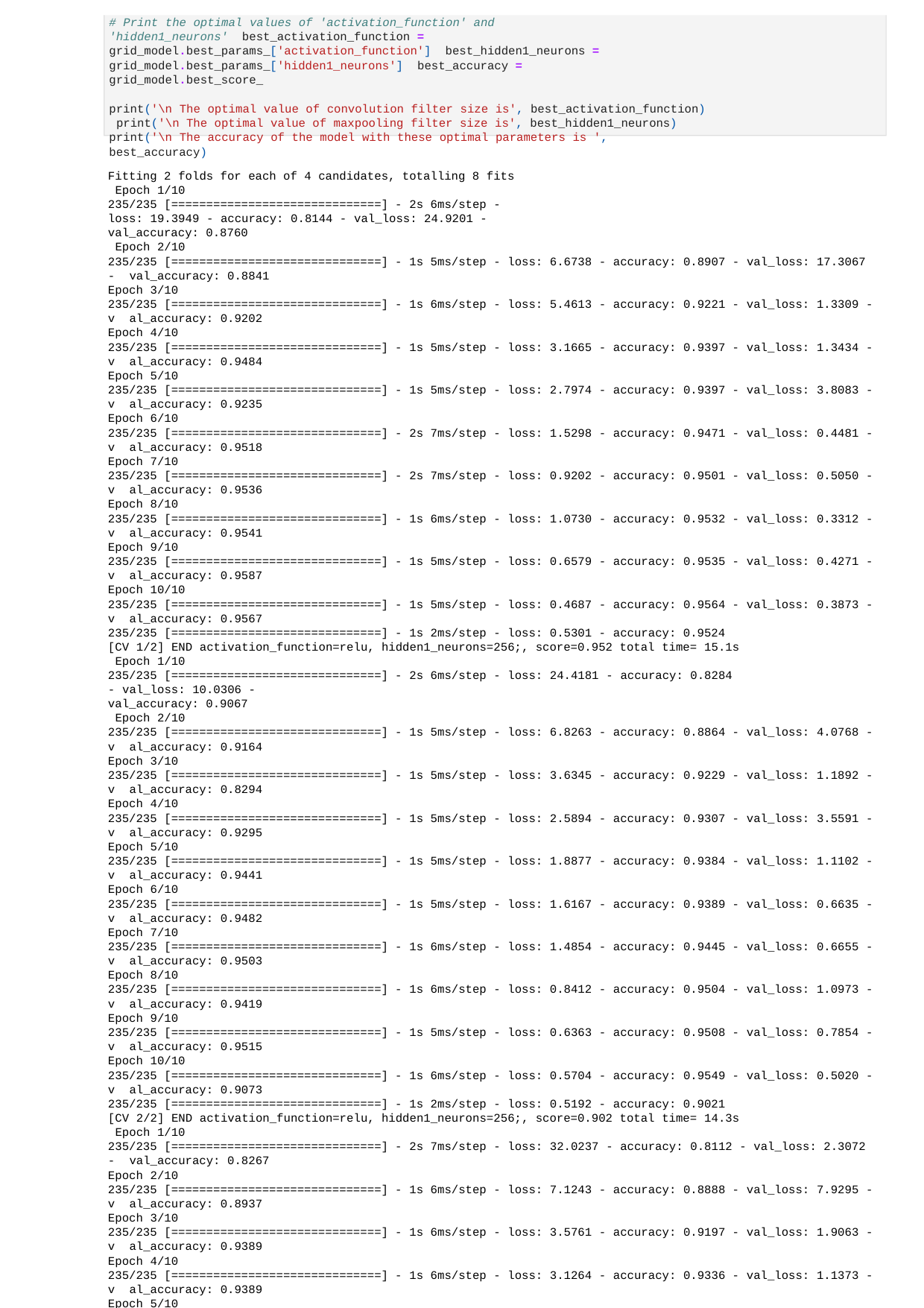

# Print the optimal values of 'activation_function' and 'hidden1_neurons'  best_activation_function = grid_model.best_params_['activation_function']  best_hidden1_neurons = grid_model.best_params_['hidden1_neurons']  best_accuracy = grid_model.best_score_

print('\n The optimal value of convolution filter size is', best_activation_function)  print('\n The optimal value of maxpooling filter size is', best_hidden1_neurons)  print('\n The accuracy of the model with these optimal parameters is ', best_accuracy)
Fitting 2 folds for each of 4 candidates, totalling 8 fits  Epoch 1/10
235/235 [==============================] - 2s 6ms/step - loss: 19.3949 - accuracy: 0.8144 - val_loss: 24.9201 -
val_accuracy: 0.8760  Epoch 2/10
235/235 [==============================] - 1s 5ms/step - loss: 6.6738 - accuracy: 0.8907 - val_loss: 17.3067 -  val_accuracy: 0.8841
Epoch 3/10
235/235 [==============================] - 1s 6ms/step - loss: 5.4613 - accuracy: 0.9221 - val_loss: 1.3309 - v  al_accuracy: 0.9202
Epoch 4/10
235/235 [==============================] - 1s 5ms/step - loss: 3.1665 - accuracy: 0.9397 - val_loss: 1.3434 - v  al_accuracy: 0.9484
Epoch 5/10
235/235 [==============================] - 1s 5ms/step - loss: 2.7974 - accuracy: 0.9397 - val_loss: 3.8083 - v  al_accuracy: 0.9235
Epoch 6/10
235/235 [==============================] - 2s 7ms/step - loss: 1.5298 - accuracy: 0.9471 - val_loss: 0.4481 - v  al_accuracy: 0.9518
Epoch 7/10
235/235 [==============================] - 2s 7ms/step - loss: 0.9202 - accuracy: 0.9501 - val_loss: 0.5050 - v  al_accuracy: 0.9536
Epoch 8/10
235/235 [==============================] - 1s 6ms/step - loss: 1.0730 - accuracy: 0.9532 - val_loss: 0.3312 - v  al_accuracy: 0.9541
Epoch 9/10
235/235 [==============================] - 1s 5ms/step - loss: 0.6579 - accuracy: 0.9535 - val_loss: 0.4271 - v  al_accuracy: 0.9587
Epoch 10/10
235/235 [==============================] - 1s 5ms/step - loss: 0.4687 - accuracy: 0.9564 - val_loss: 0.3873 - v  al_accuracy: 0.9567
235/235 [==============================] - 1s 2ms/step - loss: 0.5301 - accuracy: 0.9524
[CV 1/2] END activation_function=relu, hidden1_neurons=256;, score=0.952 total time= 15.1s  Epoch 1/10
235/235 [==============================] - 2s 6ms/step - loss: 24.4181 - accuracy: 0.8284 - val_loss: 10.0306 -
val_accuracy: 0.9067  Epoch 2/10
235/235 [==============================] - 1s 5ms/step - loss: 6.8263 - accuracy: 0.8864 - val_loss: 4.0768 - v  al_accuracy: 0.9164
Epoch 3/10
235/235 [==============================] - 1s 5ms/step - loss: 3.6345 - accuracy: 0.9229 - val_loss: 1.1892 - v  al_accuracy: 0.8294
Epoch 4/10
235/235 [==============================] - 1s 5ms/step - loss: 2.5894 - accuracy: 0.9307 - val_loss: 3.5591 - v  al_accuracy: 0.9295
Epoch 5/10
235/235 [==============================] - 1s 5ms/step - loss: 1.8877 - accuracy: 0.9384 - val_loss: 1.1102 - v  al_accuracy: 0.9441
Epoch 6/10
235/235 [==============================] - 1s 5ms/step - loss: 1.6167 - accuracy: 0.9389 - val_loss: 0.6635 - v  al_accuracy: 0.9482
Epoch 7/10
235/235 [==============================] - 1s 6ms/step - loss: 1.4854 - accuracy: 0.9445 - val_loss: 0.6655 - v  al_accuracy: 0.9503
Epoch 8/10
235/235 [==============================] - 1s 6ms/step - loss: 0.8412 - accuracy: 0.9504 - val_loss: 1.0973 - v  al_accuracy: 0.9419
Epoch 9/10
235/235 [==============================] - 1s 5ms/step - loss: 0.6363 - accuracy: 0.9508 - val_loss: 0.7854 - v  al_accuracy: 0.9515
Epoch 10/10
235/235 [==============================] - 1s 6ms/step - loss: 0.5704 - accuracy: 0.9549 - val_loss: 0.5020 - v  al_accuracy: 0.9073
235/235 [==============================] - 1s 2ms/step - loss: 0.5192 - accuracy: 0.9021
[CV 2/2] END activation_function=relu, hidden1_neurons=256;, score=0.902 total time= 14.3s  Epoch 1/10
235/235 [==============================] - 2s 7ms/step - loss: 32.0237 - accuracy: 0.8112 - val_loss: 2.3072 -  val_accuracy: 0.8267
Epoch 2/10
235/235 [==============================] - 1s 6ms/step - loss: 7.1243 - accuracy: 0.8888 - val_loss: 7.9295 - v  al_accuracy: 0.8937
Epoch 3/10
235/235 [==============================] - 1s 6ms/step - loss: 3.5761 - accuracy: 0.9197 - val_loss: 1.9063 - v  al_accuracy: 0.9389
Epoch 4/10
235/235 [==============================] - 1s 6ms/step - loss: 3.1264 - accuracy: 0.9336 - val_loss: 1.1373 - v  al_accuracy: 0.9389
Epoch 5/10
235/235 [==============================] - 1s 5ms/step - loss: 1.8080 - accuracy: 0.9409 - val_loss: 0.6848 - v  al_accuracy: 0.9425